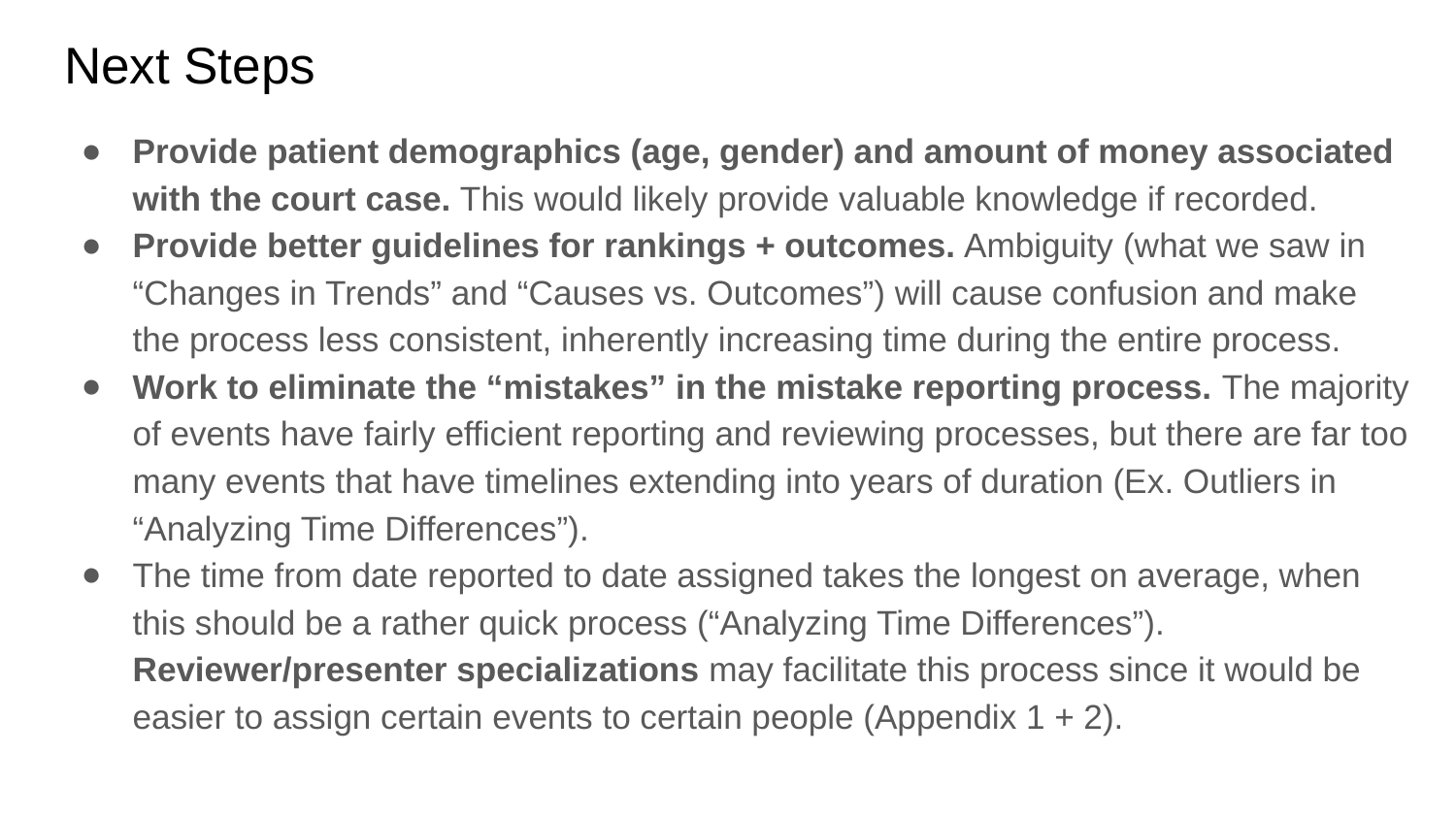

# Next Steps
Provide patient demographics (age, gender) and amount of money associated with the court case. This would likely provide valuable knowledge if recorded.
Provide better guidelines for rankings + outcomes. Ambiguity (what we saw in “Changes in Trends” and “Causes vs. Outcomes”) will cause confusion and make the process less consistent, inherently increasing time during the entire process.
Work to eliminate the “mistakes” in the mistake reporting process. The majority of events have fairly efficient reporting and reviewing processes, but there are far too many events that have timelines extending into years of duration (Ex. Outliers in “Analyzing Time Differences”).
The time from date reported to date assigned takes the longest on average, when this should be a rather quick process (“Analyzing Time Differences”). Reviewer/presenter specializations may facilitate this process since it would be easier to assign certain events to certain people (Appendix 1 + 2).